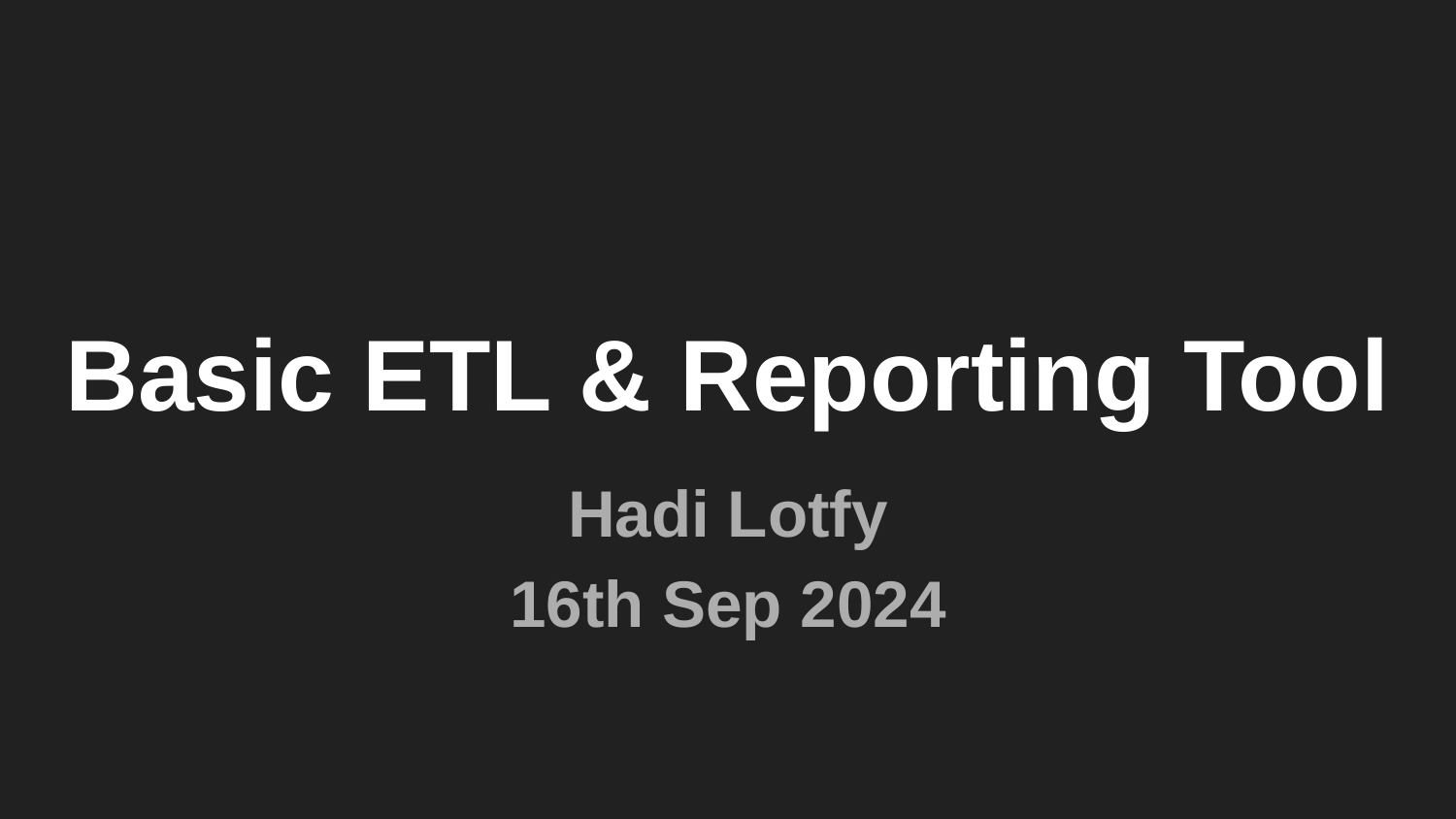

# Basic ETL & Reporting Tool
Hadi Lotfy
16th Sep 2024